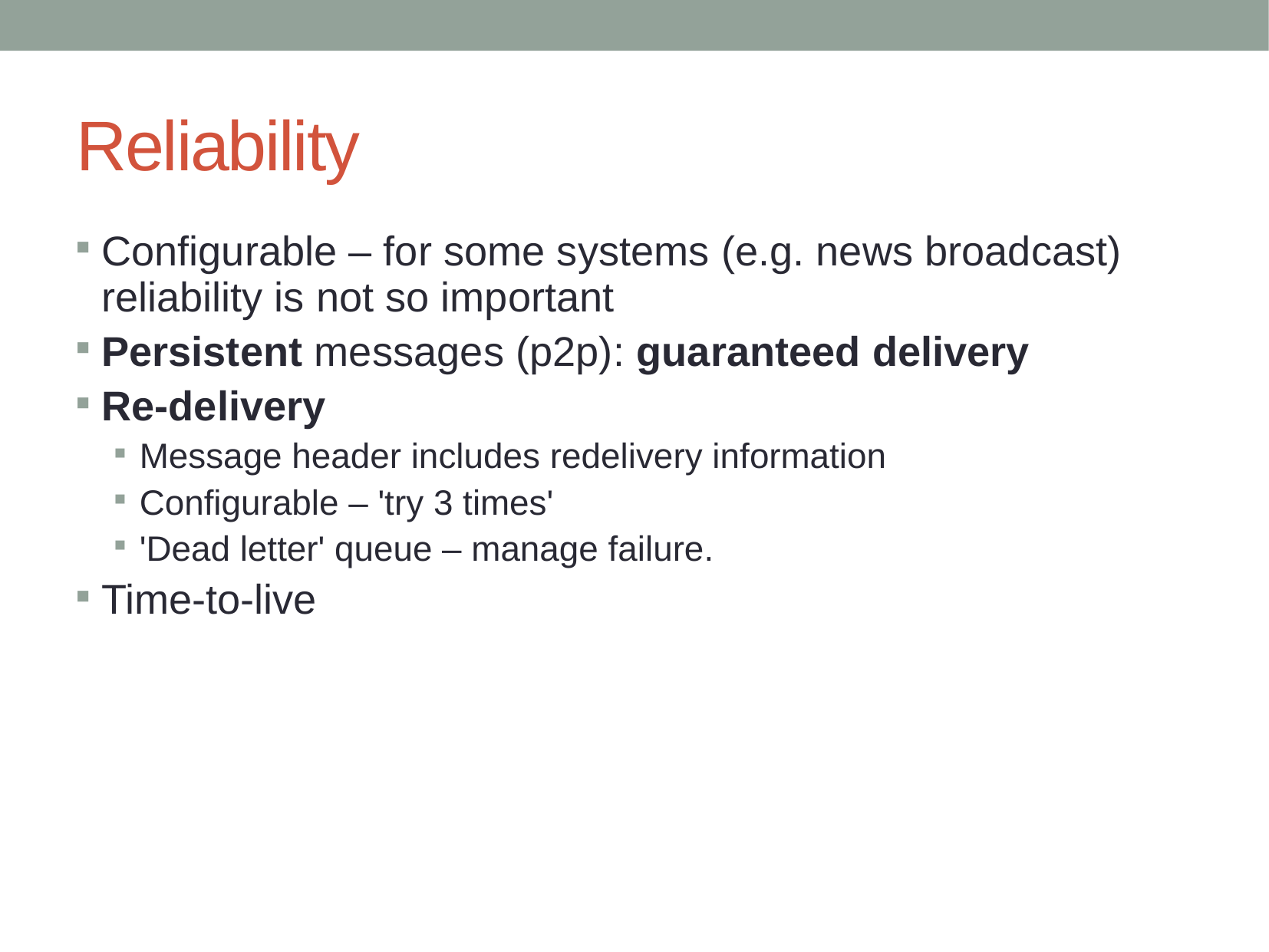

# Reliability
Configurable – for some systems (e.g. news broadcast) reliability is not so important
Persistent messages (p2p): guaranteed delivery
Re-delivery
Message header includes redelivery information
Configurable – 'try 3 times'
'Dead letter' queue – manage failure.
Time-to-live